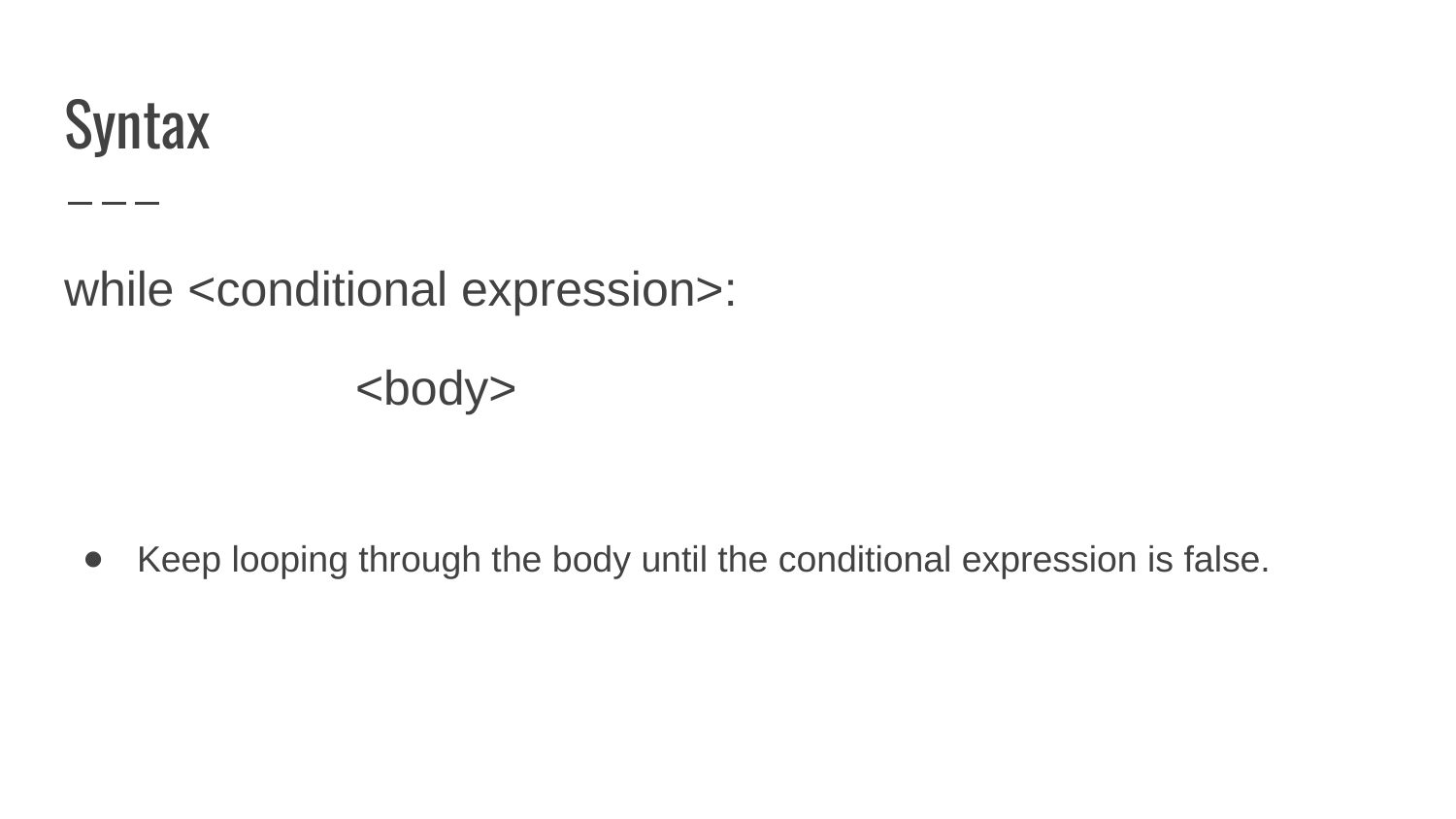

# Syntax
while <conditional expression>:
		<body>

Keep looping through the body until the conditional expression is false.